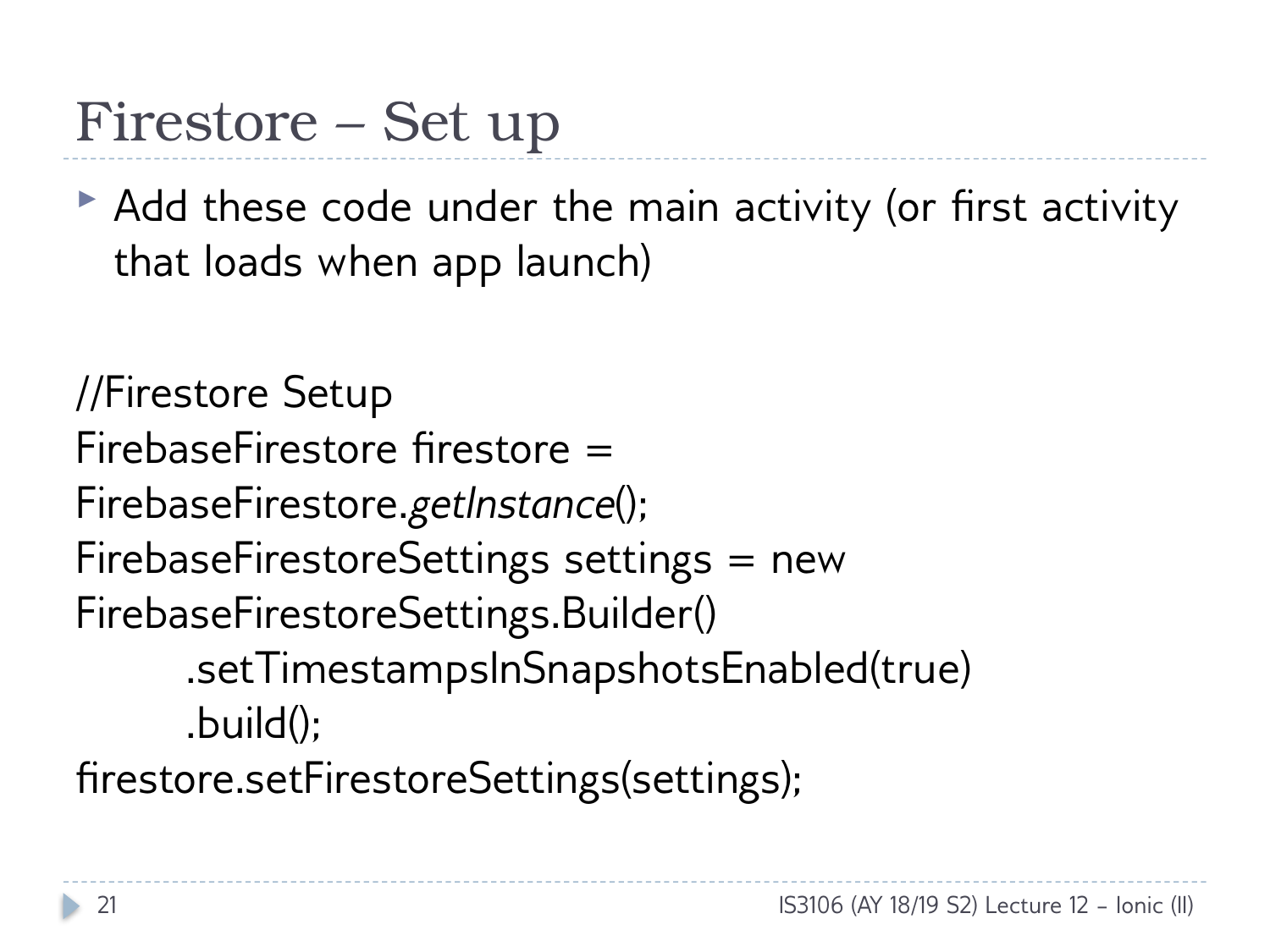

# Firestore – Set up
Add these code under the main activity (or first activity that loads when app launch)

//Firestore Setup
FirebaseFirestore firestore = FirebaseFirestore.getInstance();
FirebaseFirestoreSettings settings = new FirebaseFirestoreSettings.Builder()
        .setTimestampsInSnapshotsEnabled(true)
        .build();
firestore.setFirestoreSettings(settings);

21
IS3106 (AY 18/19 S2) Lecture 12 – Ionic (II)